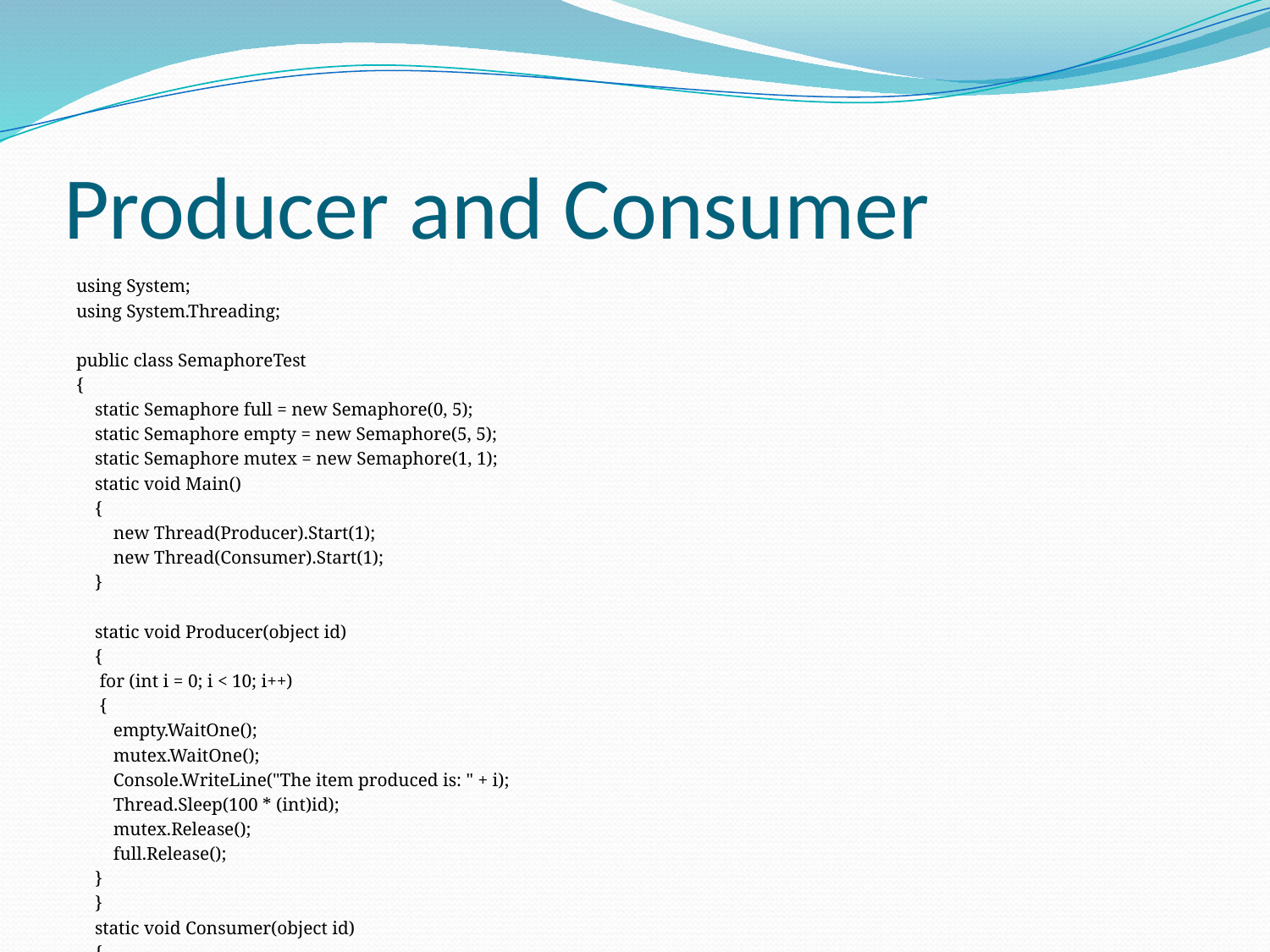

# Producer and Consumer
using System;
using System.Threading;

public class SemaphoreTest
{
    static Semaphore full = new Semaphore(0, 5);
    static Semaphore empty = new Semaphore(5, 5);
    static Semaphore mutex = new Semaphore(1, 1);
    static void Main()
    {
        new Thread(Producer).Start(1);
        new Thread(Consumer).Start(1);
    }

    static void Producer(object id)
    {
     for (int i = 0; i < 10; i++)
     {
        empty.WaitOne();
        mutex.WaitOne();
        Console.WriteLine("The item produced is: " + i);
        Thread.Sleep(100 * (int)id);
        mutex.Release();
        full.Release();
    }
    }
    static void Consumer(object id)
    {
        for (int i = 0; i < 10; i++)
        {
            full.WaitOne();
            mutex.WaitOne();
            Console.WriteLine("The item consumed is: " + i);
            Thread.Sleep(100 * (int)id);
            mutex.Release();
            empty.Release();
        }
    }
}